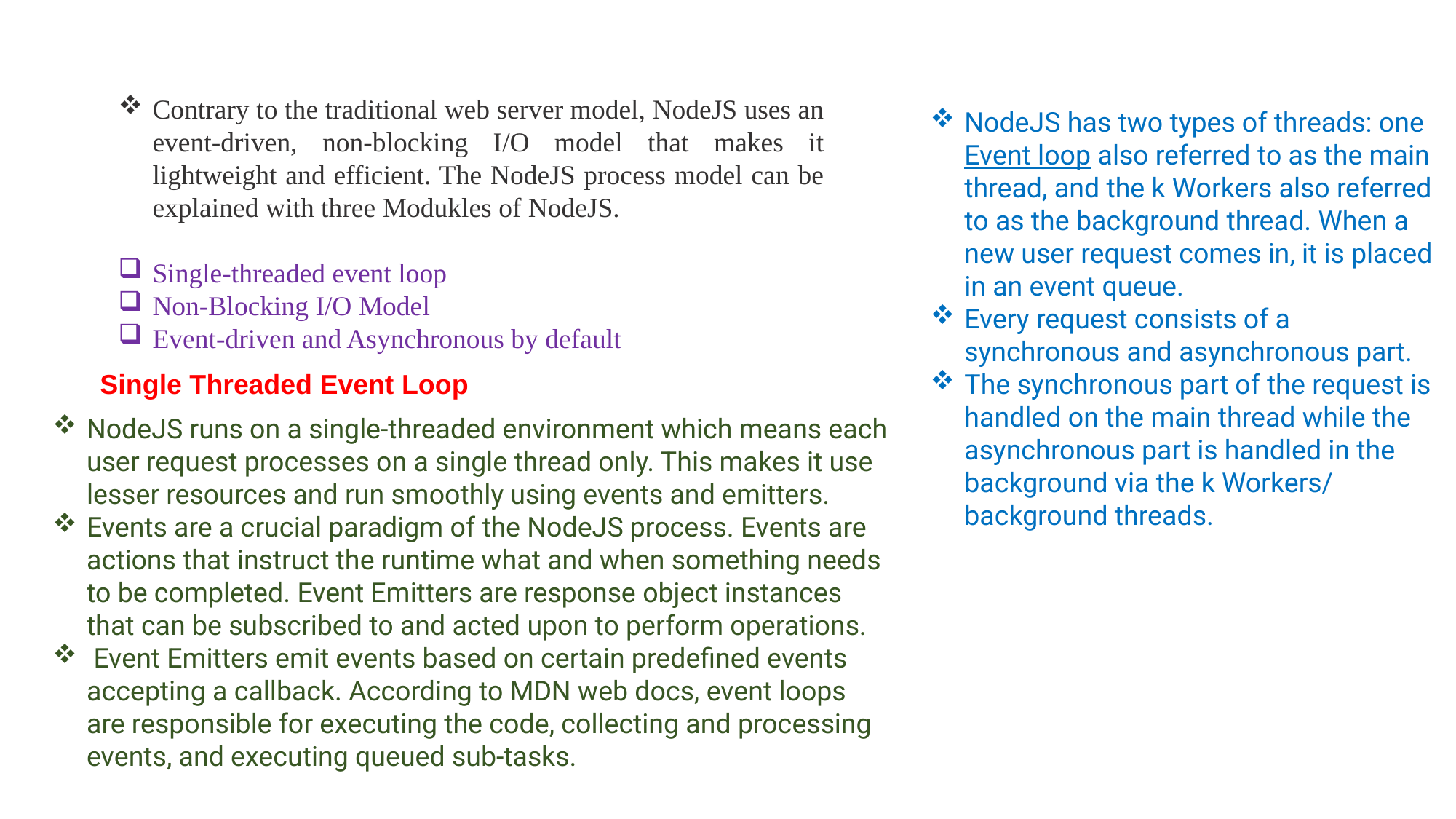

Contrary to the traditional web server model, NodeJS uses an event-driven, non-blocking I/O model that makes it lightweight and efficient. The NodeJS process model can be explained with three Modukles of NodeJS.

Single-threaded event loop
Non-Blocking I/O Model
Event-driven and Asynchronous by default
NodeJS has two types of threads: one Event loop also referred to as the main thread, and the k Workers also referred to as the background thread. When a new user request comes in, it is placed in an event queue.
Every request consists of a synchronous and asynchronous part.
The synchronous part of the request is handled on the main thread while the asynchronous part is handled in the background via the k Workers/ background threads.
Single Threaded Event Loop
NodeJS runs on a single-threaded environment which means each user request processes on a single thread only. This makes it use lesser resources and run smoothly using events and emitters.
Events are a crucial paradigm of the NodeJS process. Events are actions that instruct the runtime what and when something needs to be completed. Event Emitters are response object instances that can be subscribed to and acted upon to perform operations.
 Event Emitters emit events based on certain predefined events accepting a callback. According to MDN web docs, event loops are responsible for executing the code, collecting and processing events, and executing queued sub-tasks.